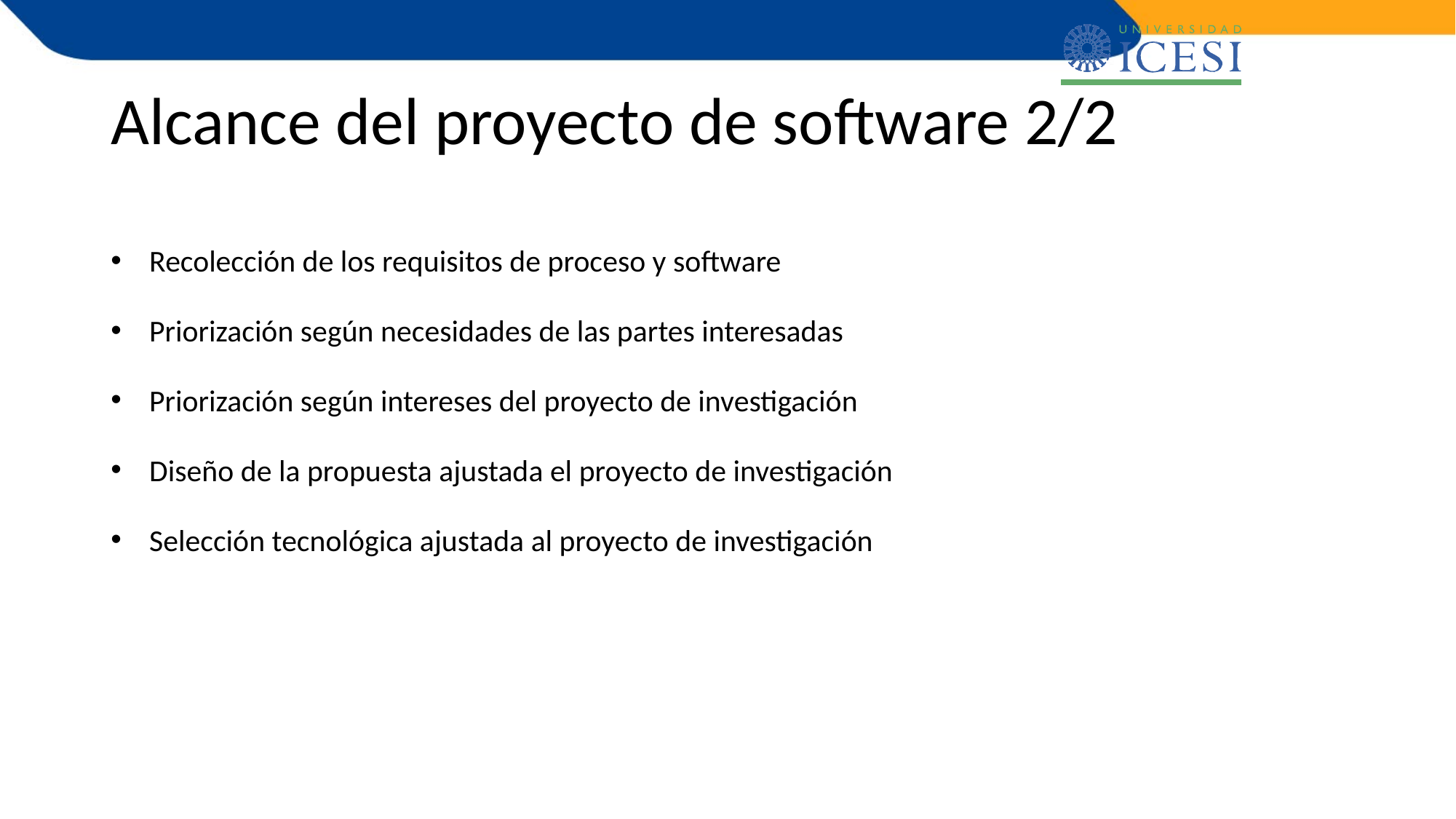

# Alcance del proyecto de software 2/2
Recolección de los requisitos de proceso y software
Priorización según necesidades de las partes interesadas
Priorización según intereses del proyecto de investigación
Diseño de la propuesta ajustada el proyecto de investigación
Selección tecnológica ajustada al proyecto de investigación